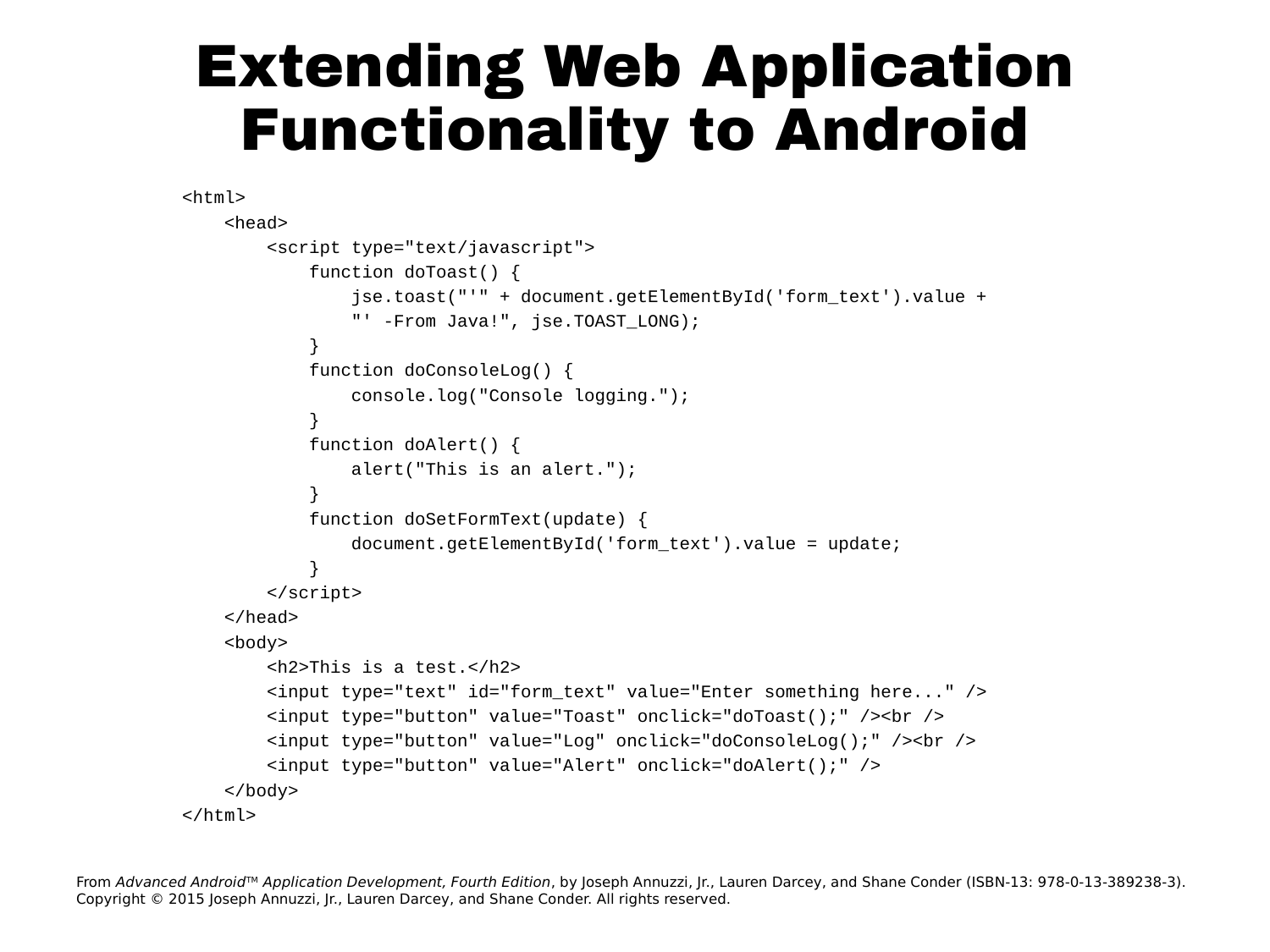

# Extending Web Application Functionality to Android
<html>
    <head>
        <script type="text/javascript">
            function doToast() {
                jse.toast("'" + document.getElementById('form_text').value +
                "' -From Java!", jse.TOAST_LONG);
            }
            function doConsoleLog() {
                console.log("Console logging.");
            }
            function doAlert() {
                alert("This is an alert.");
            }
            function doSetFormText(update) {
                document.getElementById('form_text').value = update;
            }
        </script>
    </head>
    <body>
        <h2>This is a test.</h2>
        <input type="text" id="form_text" value="Enter something here..." />
        <input type="button" value="Toast" onclick="doToast();" /><br />
        <input type="button" value="Log" onclick="doConsoleLog();" /><br />
        <input type="button" value="Alert" onclick="doAlert();" />
    </body>
</html>
From Advanced AndroidTM Application Development, Fourth Edition, by Joseph Annuzzi, Jr., Lauren Darcey, and Shane Conder (ISBN-13: 978-0-13-389238-3). Copyright © 2015 Joseph Annuzzi, Jr., Lauren Darcey, and Shane Conder. All rights reserved.